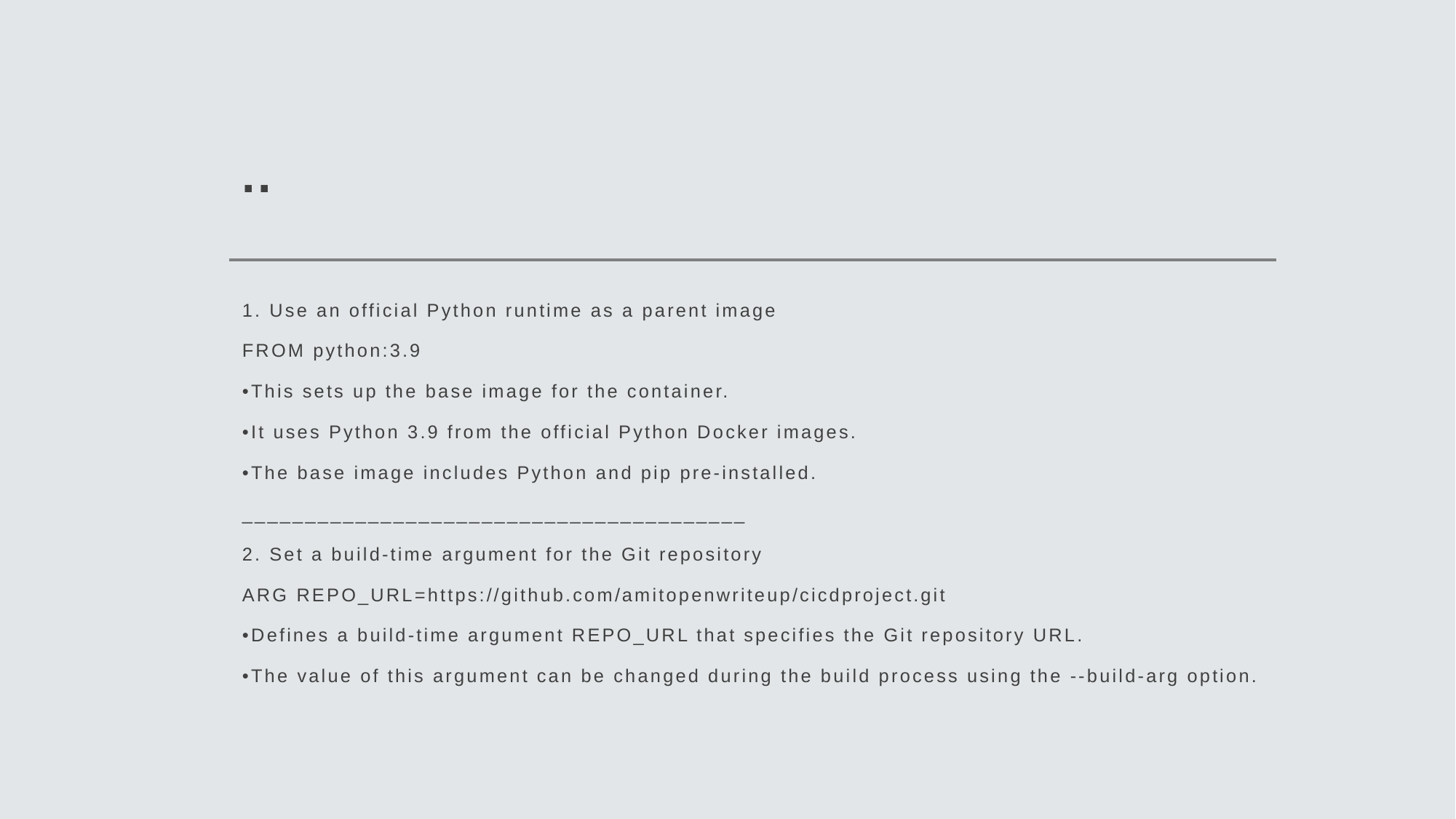

# ..
1. Use an official Python runtime as a parent image
FROM python:3.9
•This sets up the base image for the container.
•It uses Python 3.9 from the official Python Docker images.
•The base image includes Python and pip pre-installed.
________________________________________
2. Set a build-time argument for the Git repository
ARG REPO_URL=https://github.com/amitopenwriteup/cicdproject.git
•Defines a build-time argument REPO_URL that specifies the Git repository URL.
•The value of this argument can be changed during the build process using the --build-arg option.